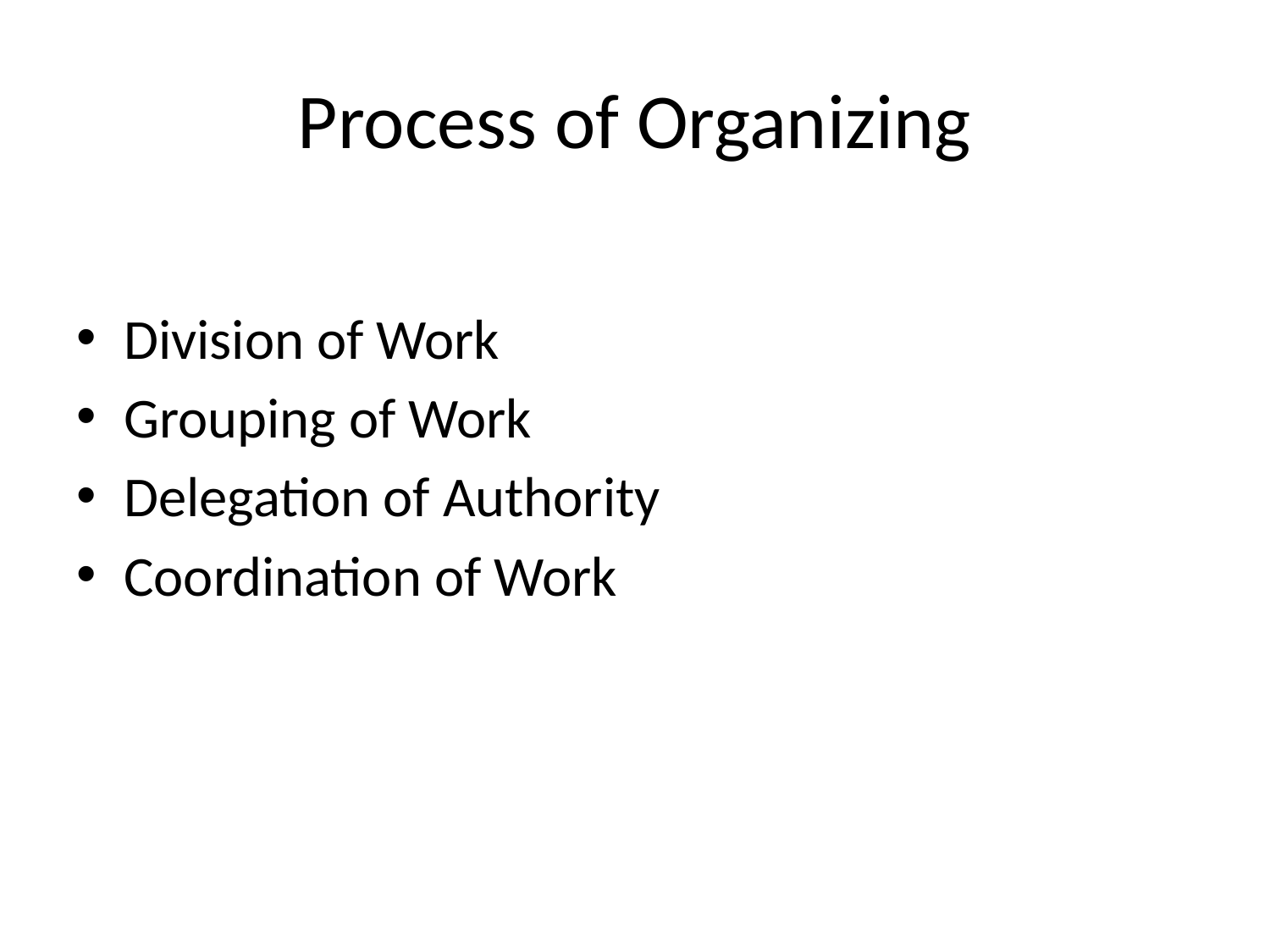

# Process of Organizing
Division of Work
Grouping of Work
Delegation of Authority
Coordination of Work